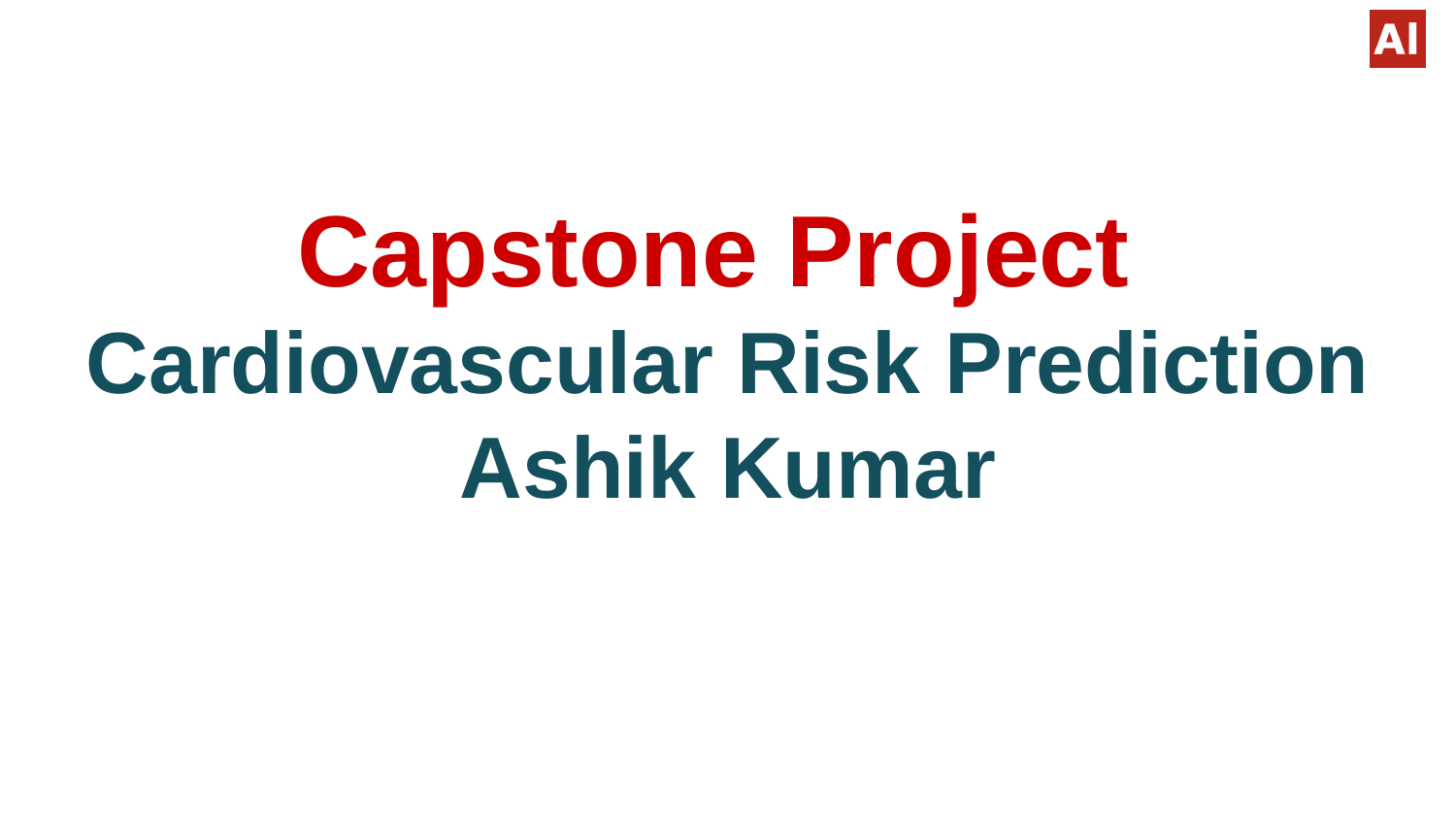

# Capstone Project Cardiovascular Risk Prediction Ashik Kumar